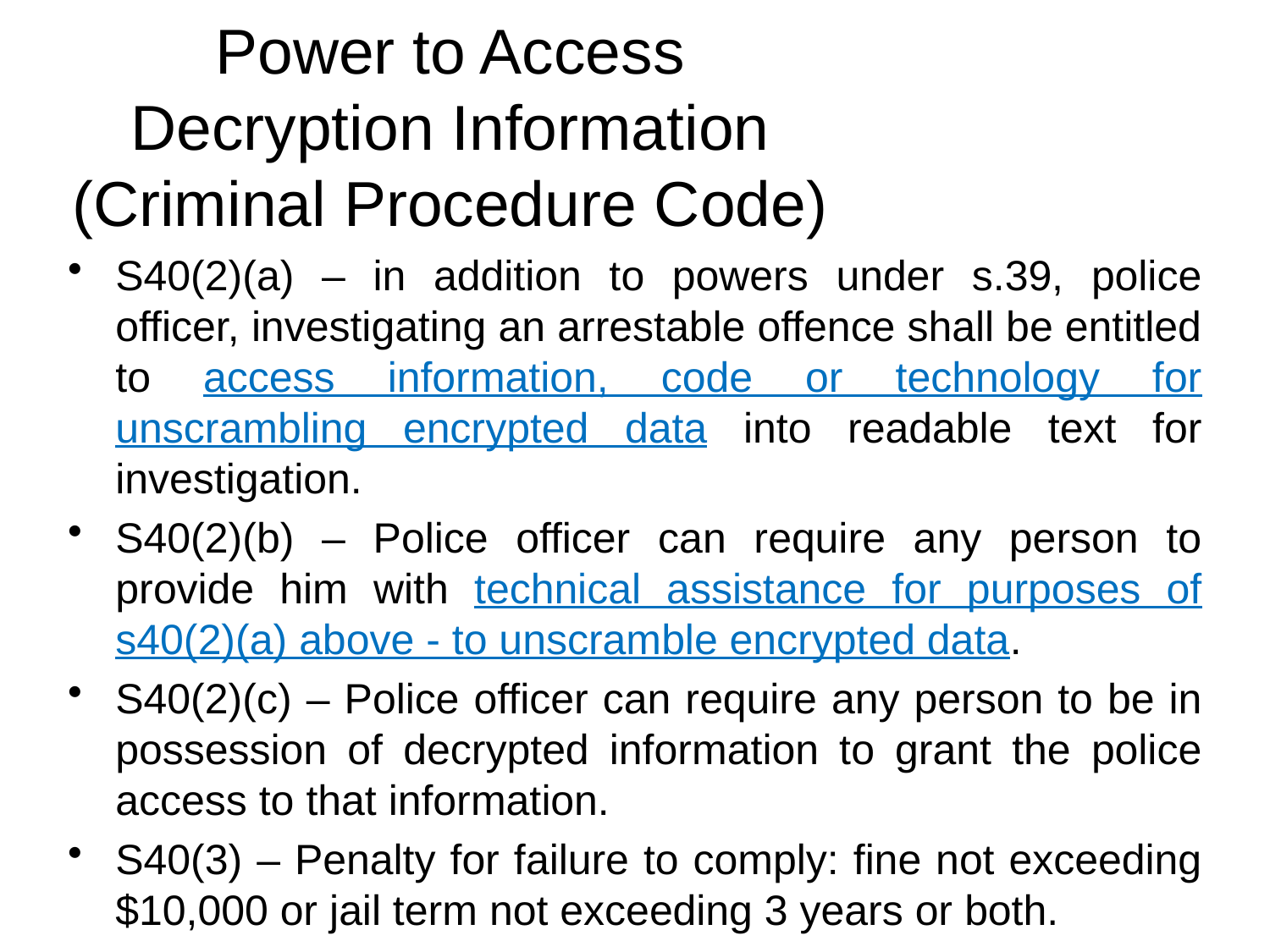

# Power to Access Decryption Information (Criminal Procedure Code)
S40(2)(a) – in addition to powers under s.39, police officer, investigating an arrestable offence shall be entitled to access information, code or technology for unscrambling encrypted data into readable text for investigation.
S40(2)(b) – Police officer can require any person to provide him with technical assistance for purposes of s40(2)(a) above - to unscramble encrypted data.
S40(2)(c) – Police officer can require any person to be in possession of decrypted information to grant the police access to that information.
S40(3) – Penalty for failure to comply: fine not exceeding $10,000 or jail term not exceeding 3 years or both.